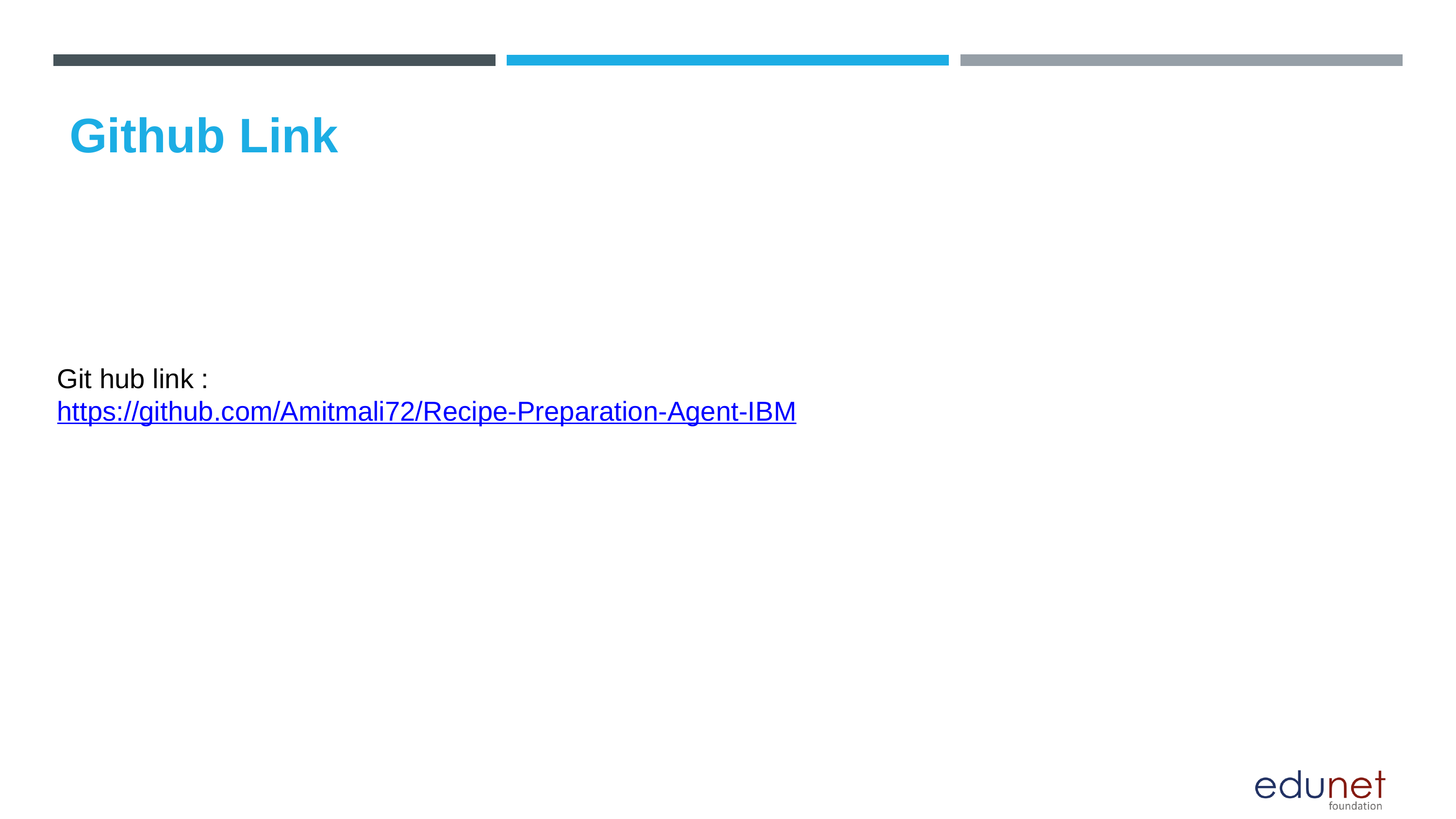

Github Link
Git hub link :
https://github.com/Amitmali72/Recipe-Preparation-Agent-IBM